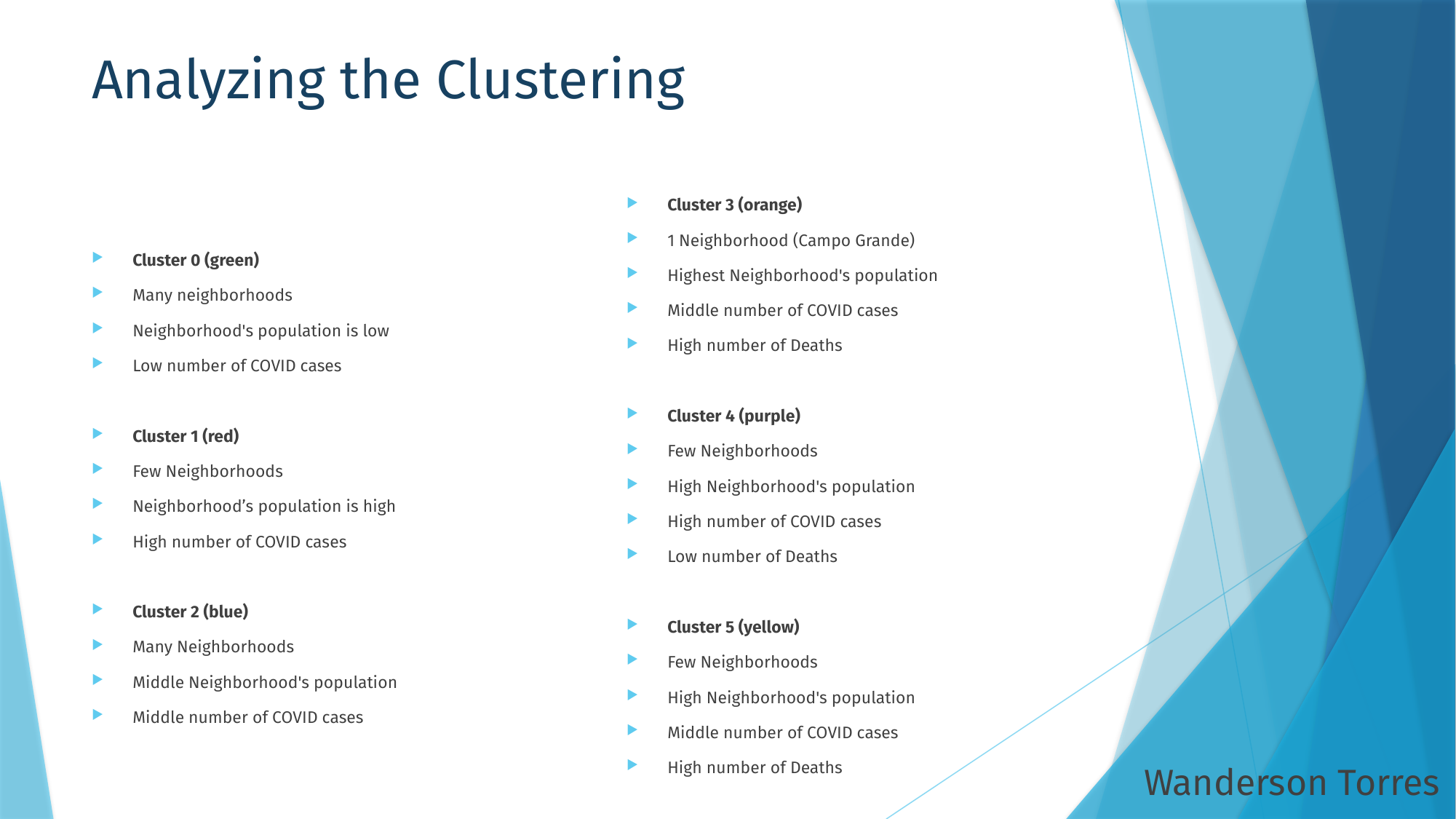

# Analyzing the Clustering
Cluster 3 (orange)
1 Neighborhood (Campo Grande)
Highest Neighborhood's population
Middle number of COVID cases
High number of Deaths

Cluster 4 (purple)
Few Neighborhoods
High Neighborhood's population
High number of COVID cases
Low number of Deaths

Cluster 5 (yellow)
Few Neighborhoods
High Neighborhood's population
Middle number of COVID cases
High number of Deaths
Cluster 0 (green)
Many neighborhoods
Neighborhood's population is low
Low number of COVID cases

Cluster 1 (red)
Few Neighborhoods
Neighborhood’s population is high
High number of COVID cases

Cluster 2 (blue)
Many Neighborhoods
Middle Neighborhood's population
Middle number of COVID cases

Wanderson Torres